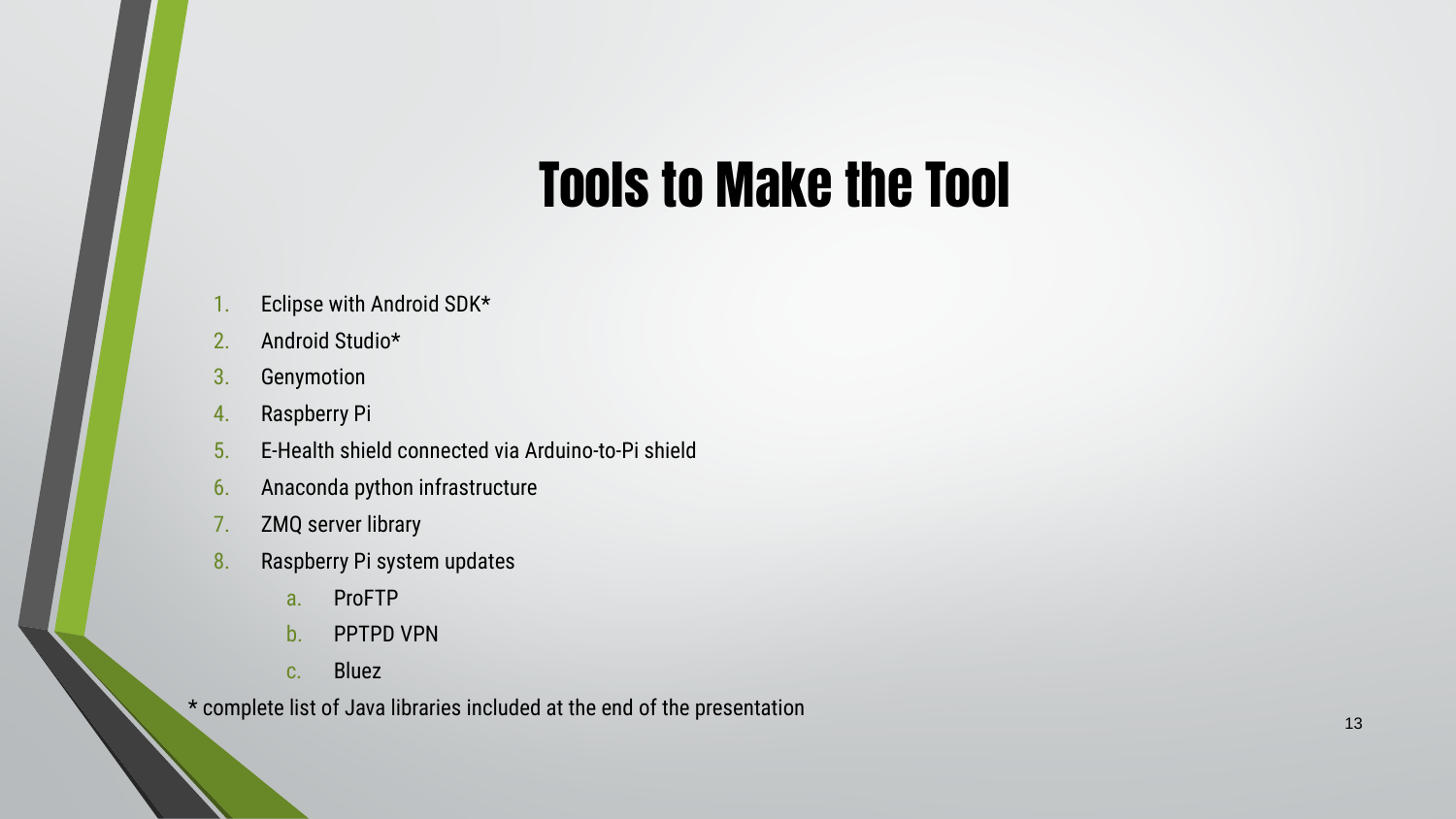

# Tools to Make the Tool
Eclipse with Android SDK*
Android Studio*
Genymotion
Raspberry Pi
E-Health shield connected via Arduino-to-Pi shield
Anaconda python infrastructure
ZMQ server library
Raspberry Pi system updates
ProFTP
PPTPD VPN
Bluez
* complete list of Java libraries included at the end of the presentation
13